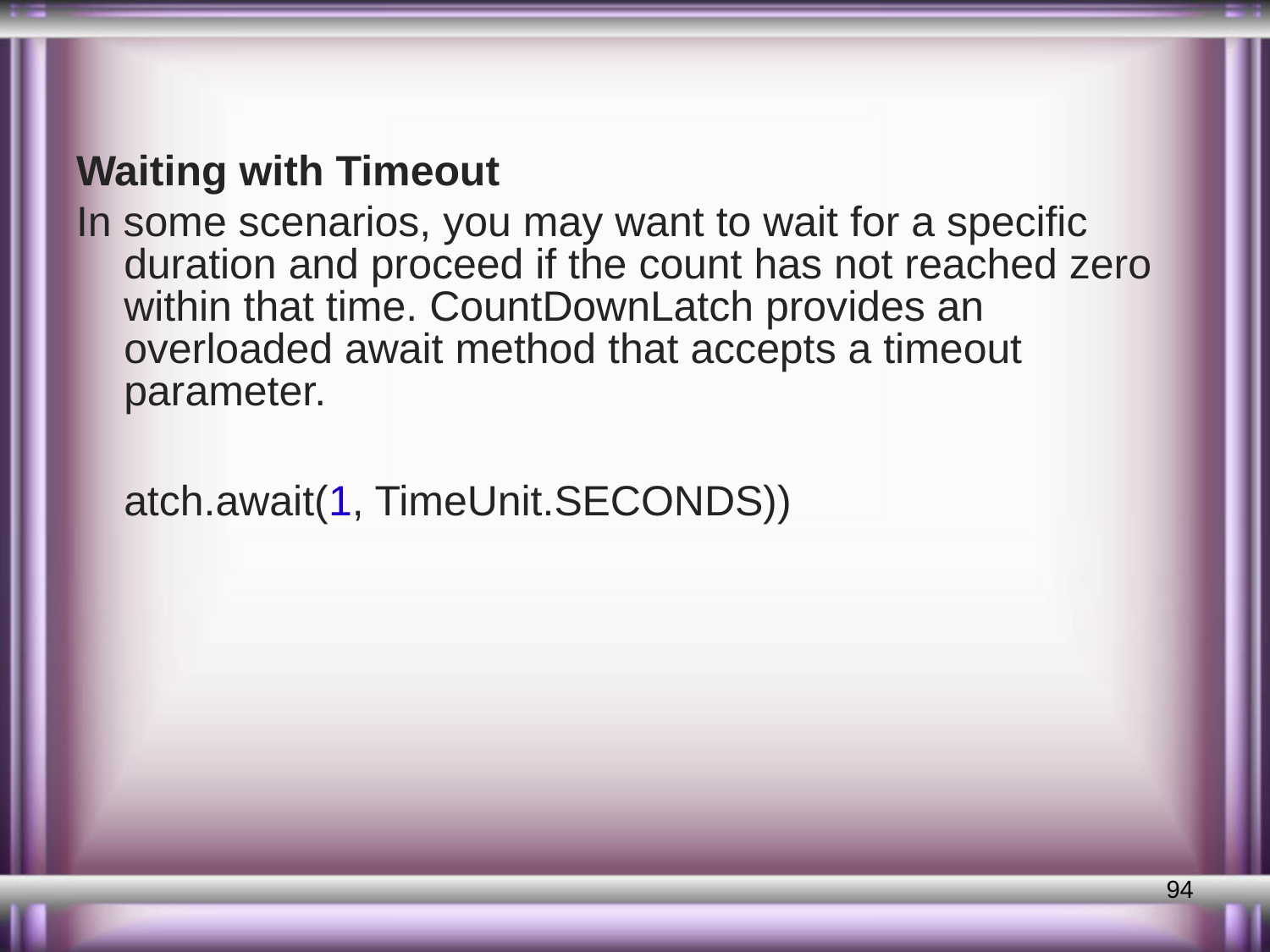

#
Waiting with Timeout
In some scenarios, you may want to wait for a specific duration and proceed if the count has not reached zero within that time. CountDownLatch provides an overloaded await method that accepts a timeout parameter.
atch.await(1, TimeUnit.SECONDS))
94